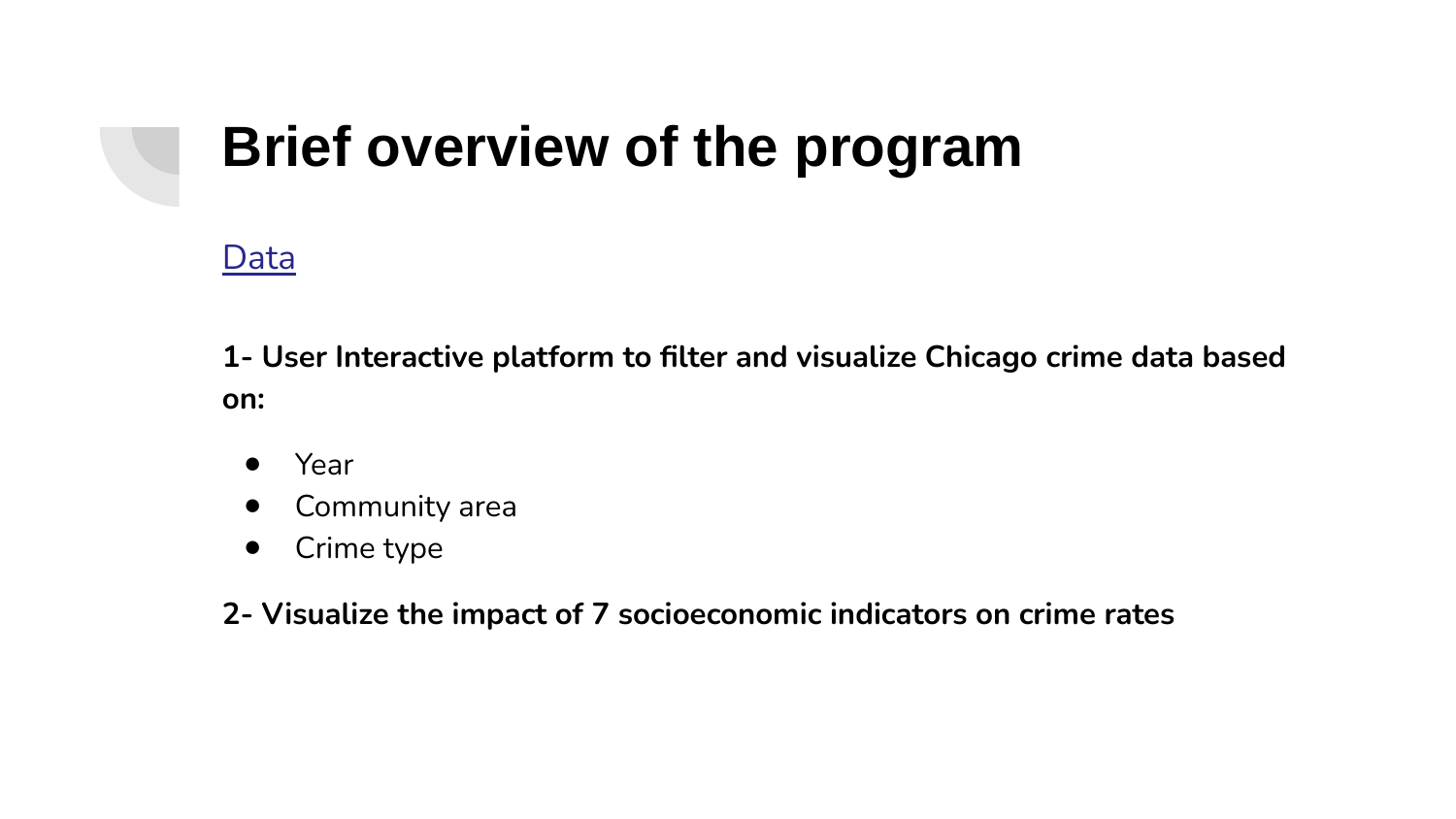

# Brief overview of the program
Data
1- User Interactive platform to filter and visualize Chicago crime data based on:
Year
Community area
Crime type
2- Visualize the impact of 7 socioeconomic indicators on crime rates